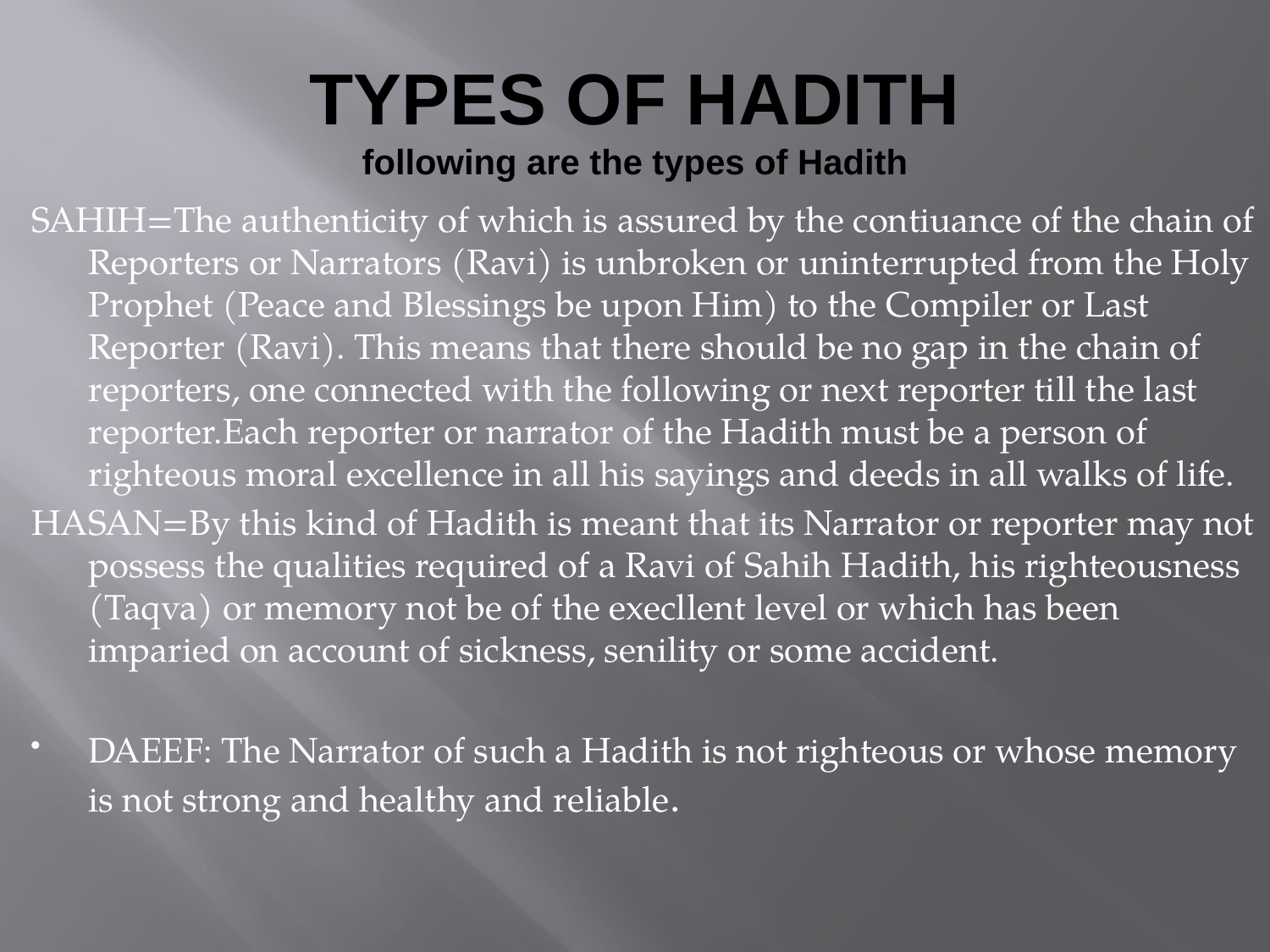

# TYPES OF HADITH following are the types of Hadith
SAHIH=The authenticity of which is assured by the contiuance of the chain of Reporters or Narrators (Ravi) is unbroken or uninterrupted from the Holy Prophet (Peace and Blessings be upon Him) to the Compiler or Last Reporter (Ravi). This means that there should be no gap in the chain of reporters, one connected with the following or next reporter till the last reporter.Each reporter or narrator of the Hadith must be a person of righteous moral excellence in all his sayings and deeds in all walks of life.
HASAN=By this kind of Hadith is meant that its Narrator or reporter may not possess the qualities required of a Ravi of Sahih Hadith, his righteousness (Taqva) or memory not be of the execllent level or which has been imparied on account of sickness, senility or some accident.

DAEEF: The Narrator of such a Hadith is not righteous or whose memory is not strong and healthy and reliable.